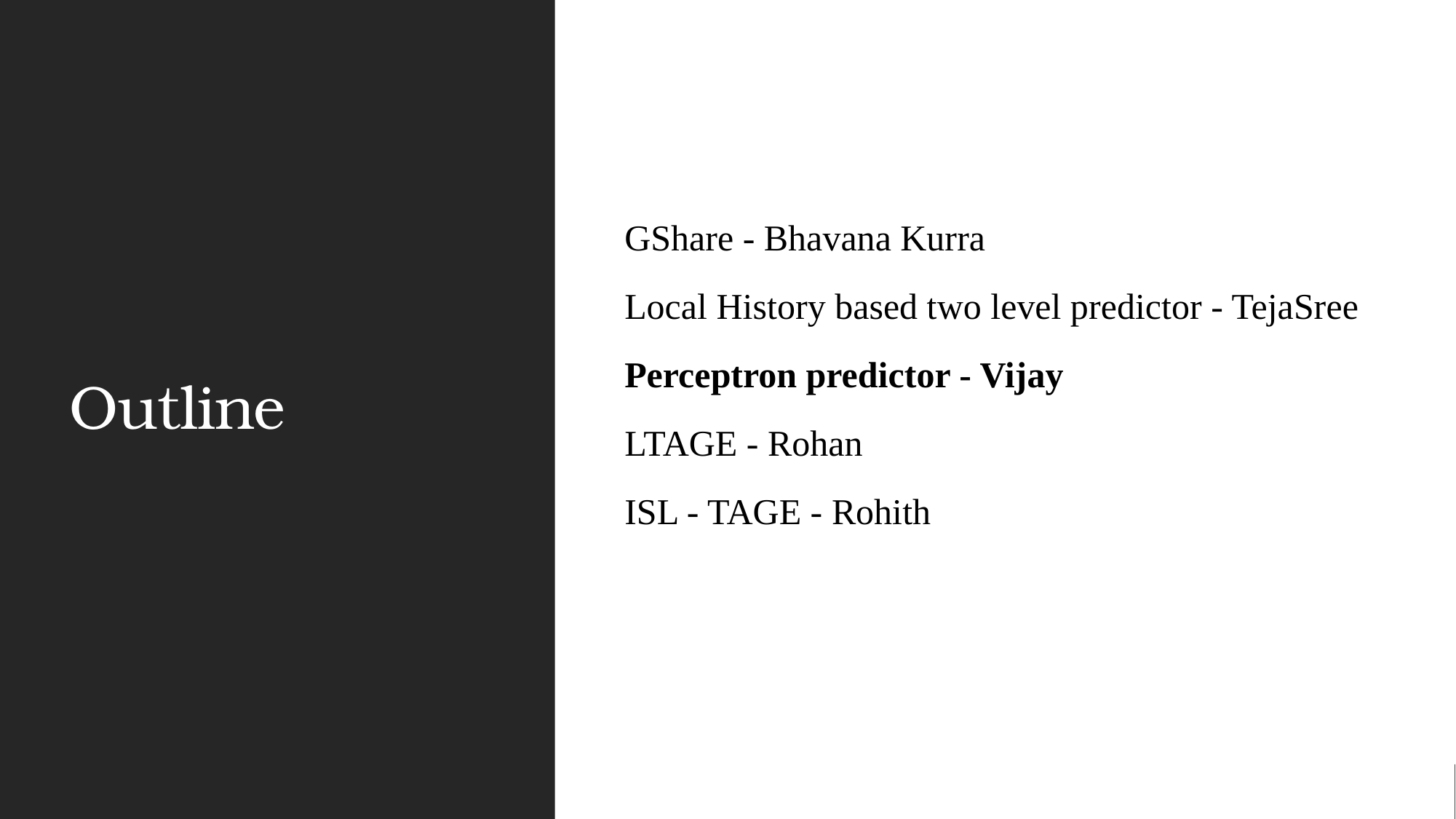

# Outline
GShare - Bhavana Kurra
Local History based two level predictor - TejaSree
Perceptron predictor - Vijay
LTAGE - Rohan
ISL - TAGE - Rohith